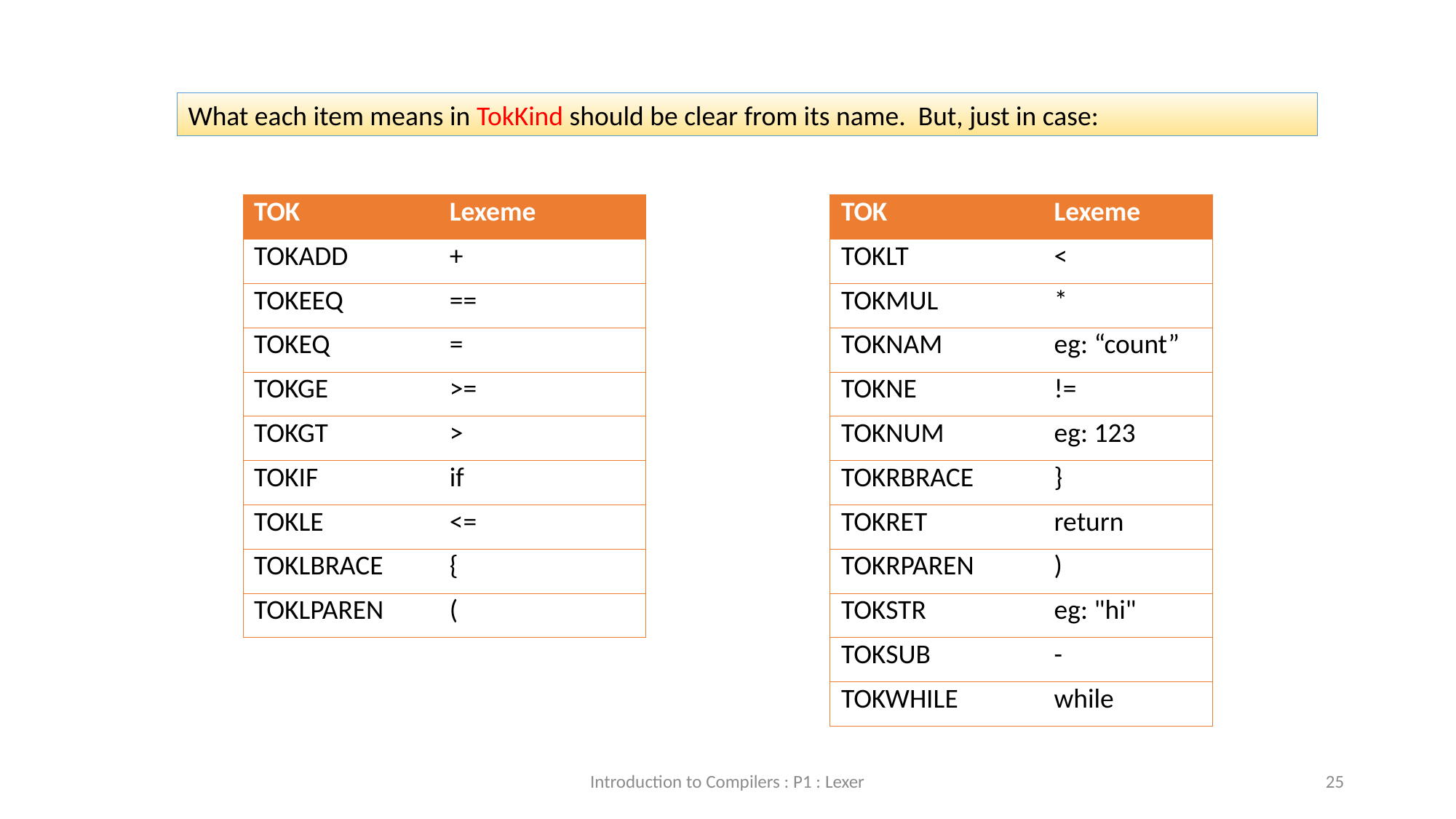

What each item means in TokKind should be clear from its name.  But, just in case:
| TOK | Lexeme |
| --- | --- |
| TOKADD | + |
| TOKEEQ | == |
| TOKEQ | = |
| TOKGE | >= |
| TOKGT | > |
| TOKIF | if |
| TOKLE | <= |
| TOKLBRACE | { |
| TOKLPAREN | ( |
| TOK | Lexeme |
| --- | --- |
| TOKLT | < |
| TOKMUL | \* |
| TOKNAM | eg: “count” |
| TOKNE | != |
| TOKNUM | eg: 123 |
| TOKRBRACE | } |
| TOKRET | return |
| TOKRPAREN | ) |
| TOKSTR | eg: "hi" |
| TOKSUB | - |
| TOKWHILE | while |
Introduction to Compilers : P1 : Lexer
25